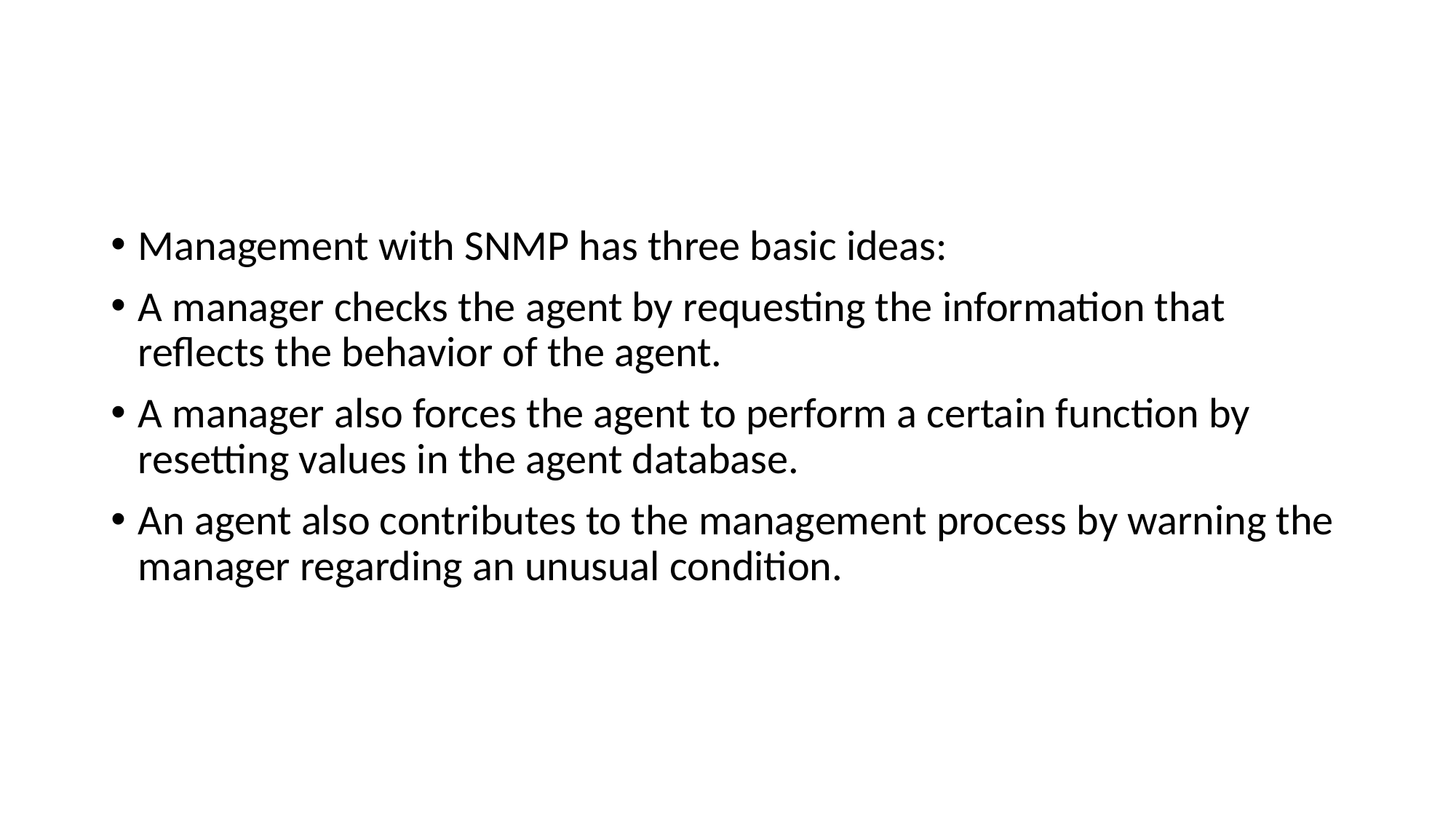

#
Management with SNMP has three basic ideas:
A manager checks the agent by requesting the information that reflects the behavior of the agent.
A manager also forces the agent to perform a certain function by resetting values in the agent database.
An agent also contributes to the management process by warning the manager regarding an unusual condition.